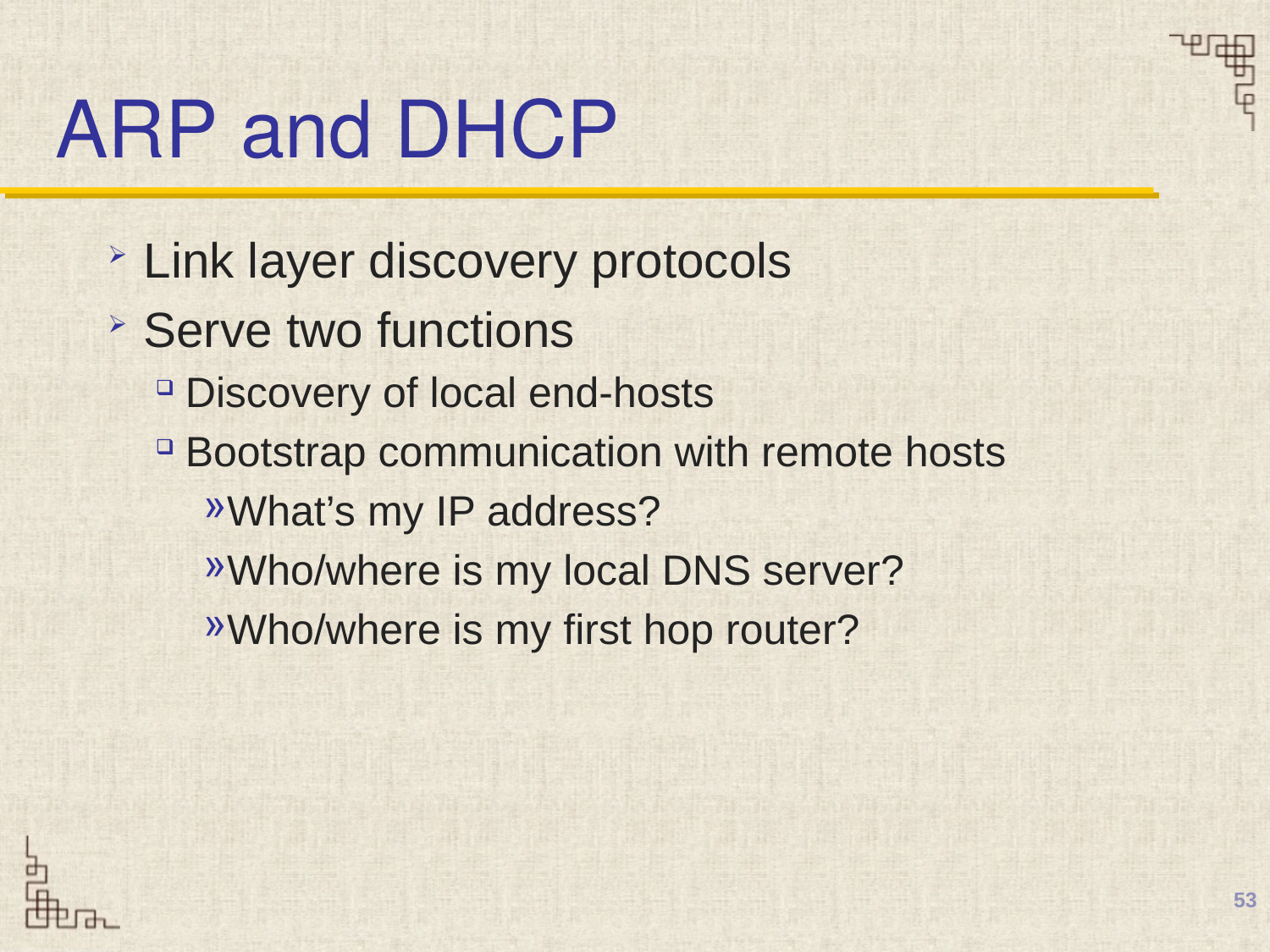

# ARP and DHCP
Link layer discovery protocols
Serve two functions
Discovery of local end-hosts
Bootstrap communication with remote hosts
What’s my IP address?
Who/where is my local DNS server?
Who/where is my first hop router?

53